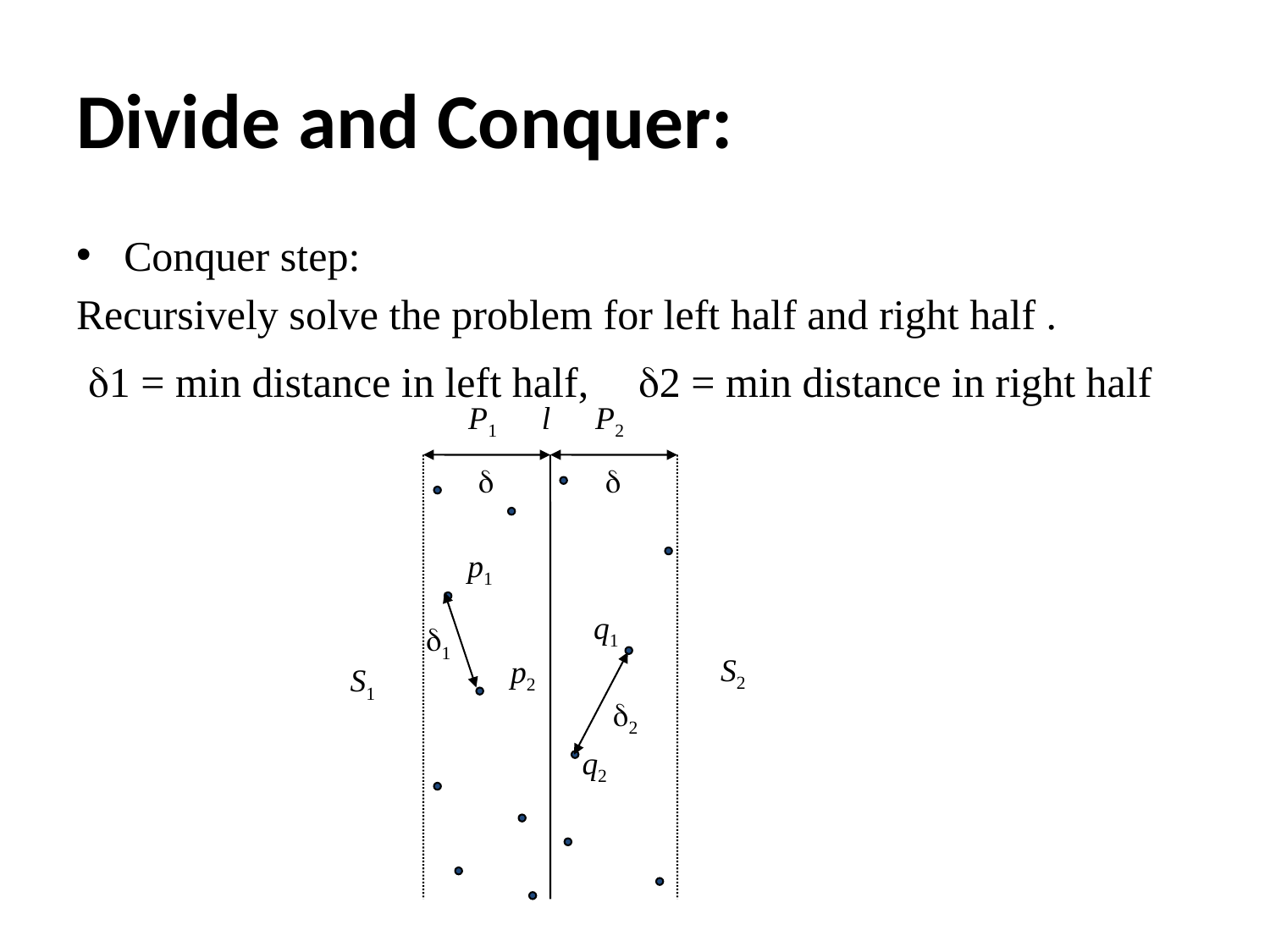

# Divide and Conquer:
Conquer step:
Recursively solve the problem for left half and right half .

δ1 = min distance in left half,
δ2 = min distance in right half
P1
l
P2

δ

δ

p1

δ1
p2

q1
S2

S1
δ2
q2